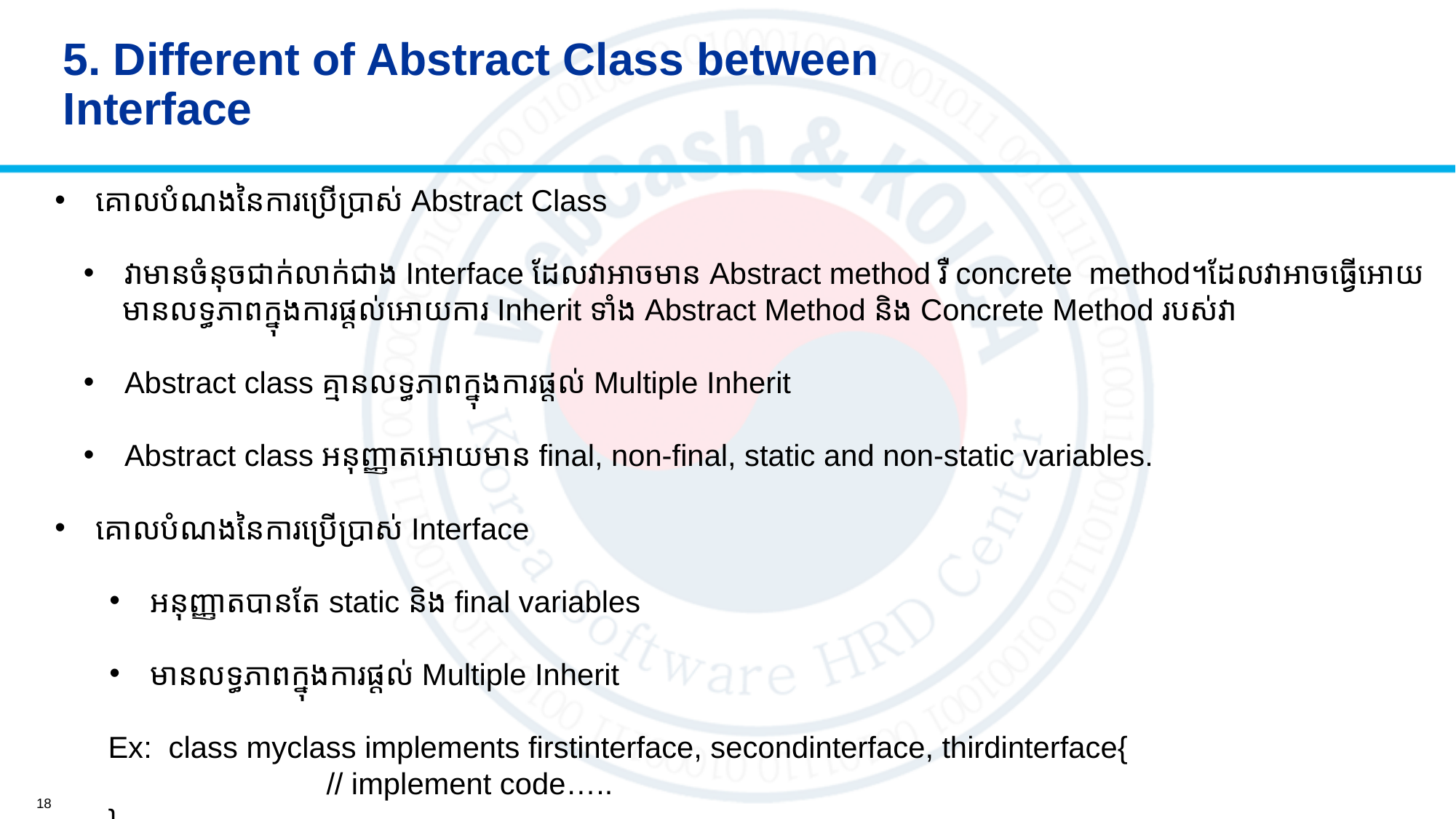

5. Different of Abstract Class between Interface
គោលបំណងនៃការប្រើប្រាស់ Abstract Class

វាមានចំនុចជាក់លាក់ជាង Interface ដែលវាអាចមាន Abstract method រឺ concrete  method។ដែលវាអាចធ្វើអោយ
     មានលទ្ធភាពក្នុងការផ្តល់អោយការ Inherit ទាំង Abstract Method និង Concrete Method​ របស់វា

Abstract class គ្មានលទ្ធភាពក្នុងការផ្តល់ Multiple Inherit

Abstract class អនុញ្ញាតអោយមាន final, non-final, static and non-static variables.

គោលបំណងនៃការប្រើប្រាស់ Interface

អនុញ្ញាតបាន​តែ static និង final variables

មានលទ្ធភាពក្នុងការផ្តល់ Multiple Inherit

Ex:  class myclass implements firstinterface, secondinterface, thirdinterface{
		// implement code…..
}
18